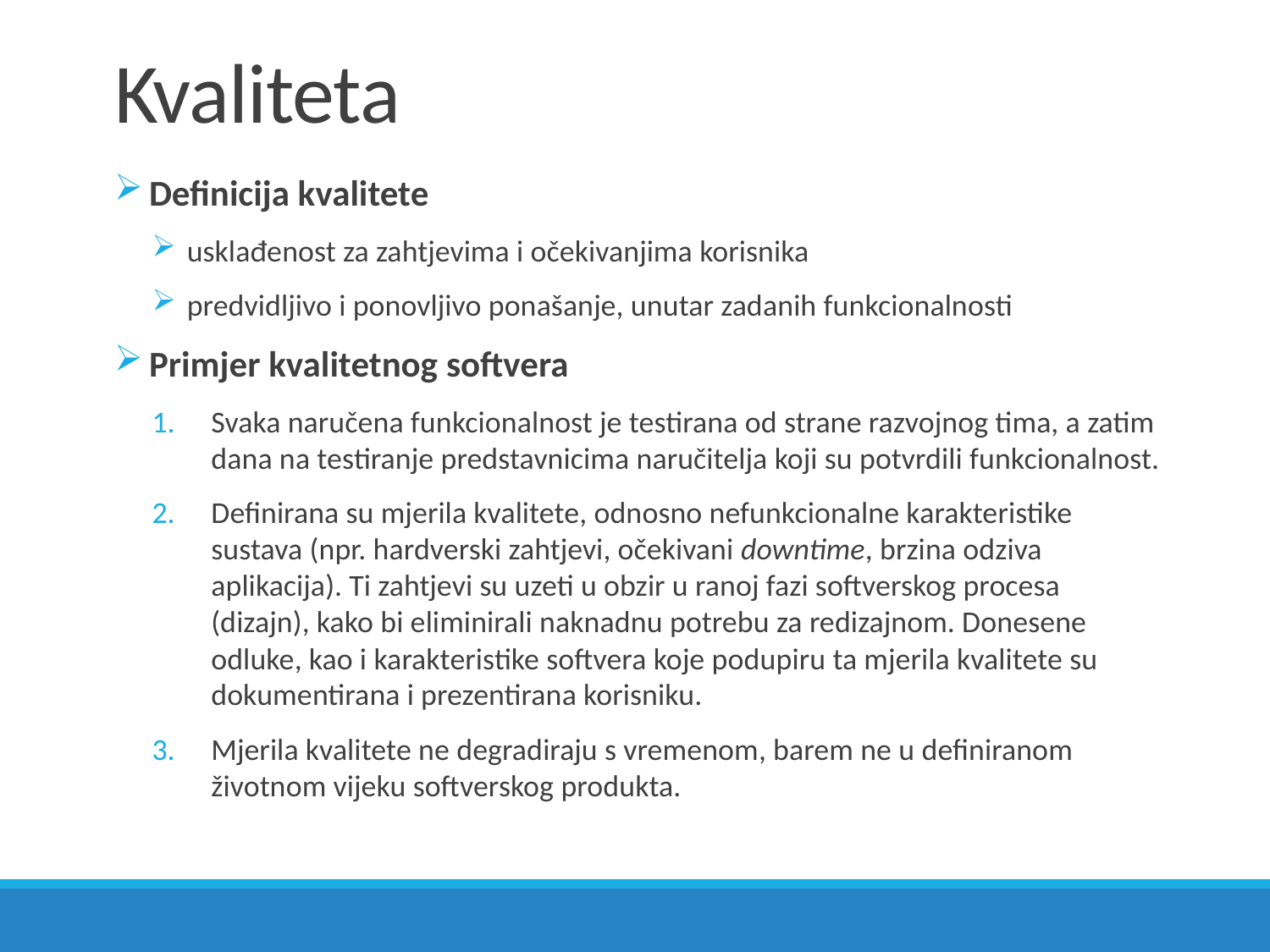

# Kvaliteta
Definicija kvalitete
usklađenost za zahtjevima i očekivanjima korisnika
predvidljivo i ponovljivo ponašanje, unutar zadanih funkcionalnosti
Primjer kvalitetnog softvera
Svaka naručena funkcionalnost je testirana od strane razvojnog tima, a zatim dana na testiranje predstavnicima naručitelja koji su potvrdili funkcionalnost.
Definirana su mjerila kvalitete, odnosno nefunkcionalne karakteristike sustava (npr. hardverski zahtjevi, očekivani downtime, brzina odziva aplikacija). Ti zahtjevi su uzeti u obzir u ranoj fazi softverskog procesa (dizajn), kako bi eliminirali naknadnu potrebu za redizajnom. Donesene odluke, kao i karakteristike softvera koje podupiru ta mjerila kvalitete su dokumentirana i prezentirana korisniku.
Mjerila kvalitete ne degradiraju s vremenom, barem ne u definiranom životnom vijeku softverskog produkta.